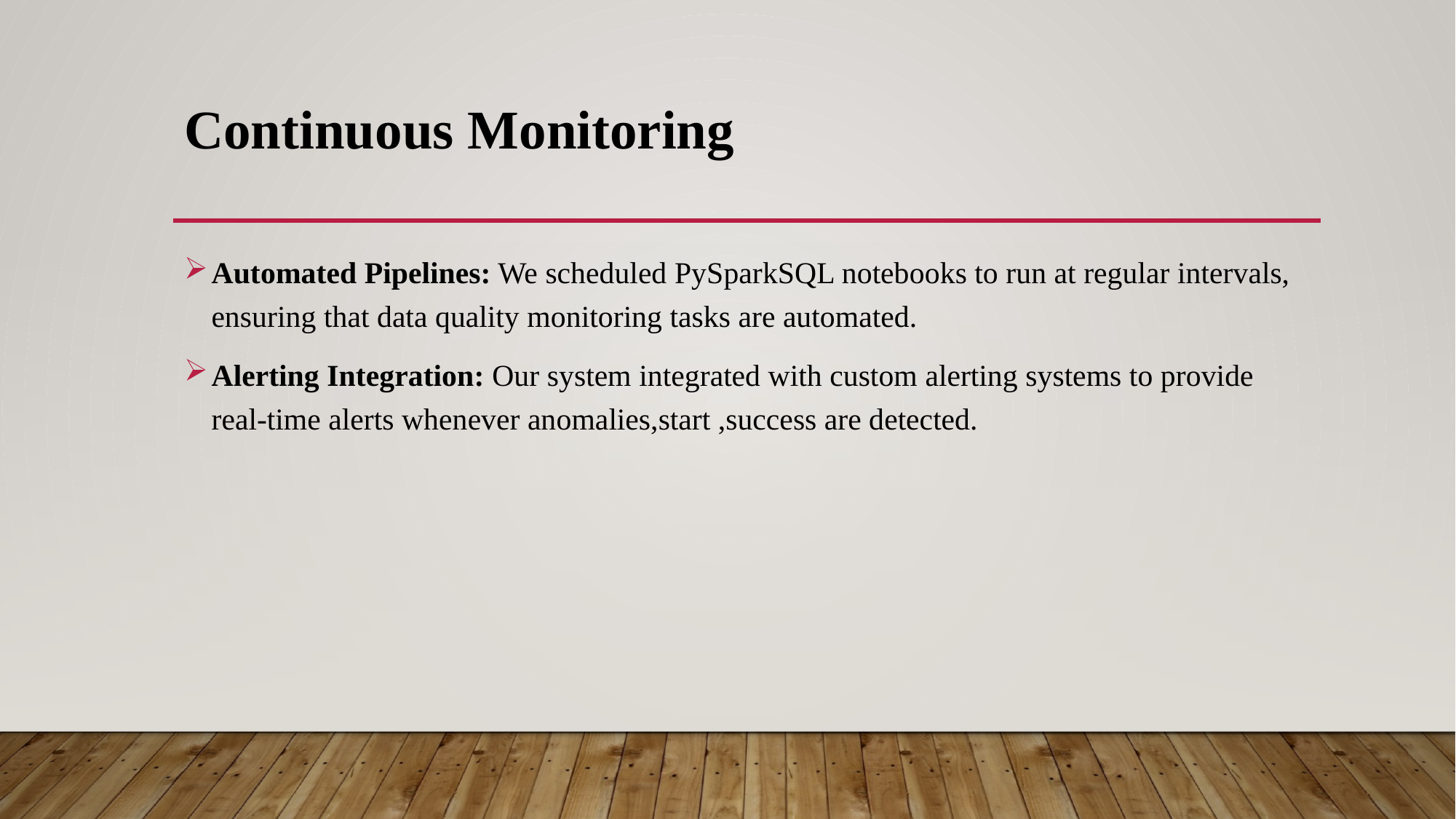

# Continuous Monitoring
Automated Pipelines: We scheduled PySparkSQL notebooks to run at regular intervals, ensuring that data quality monitoring tasks are automated.
Alerting Integration: Our system integrated with custom alerting systems to provide real-time alerts whenever anomalies,start ,success are detected.